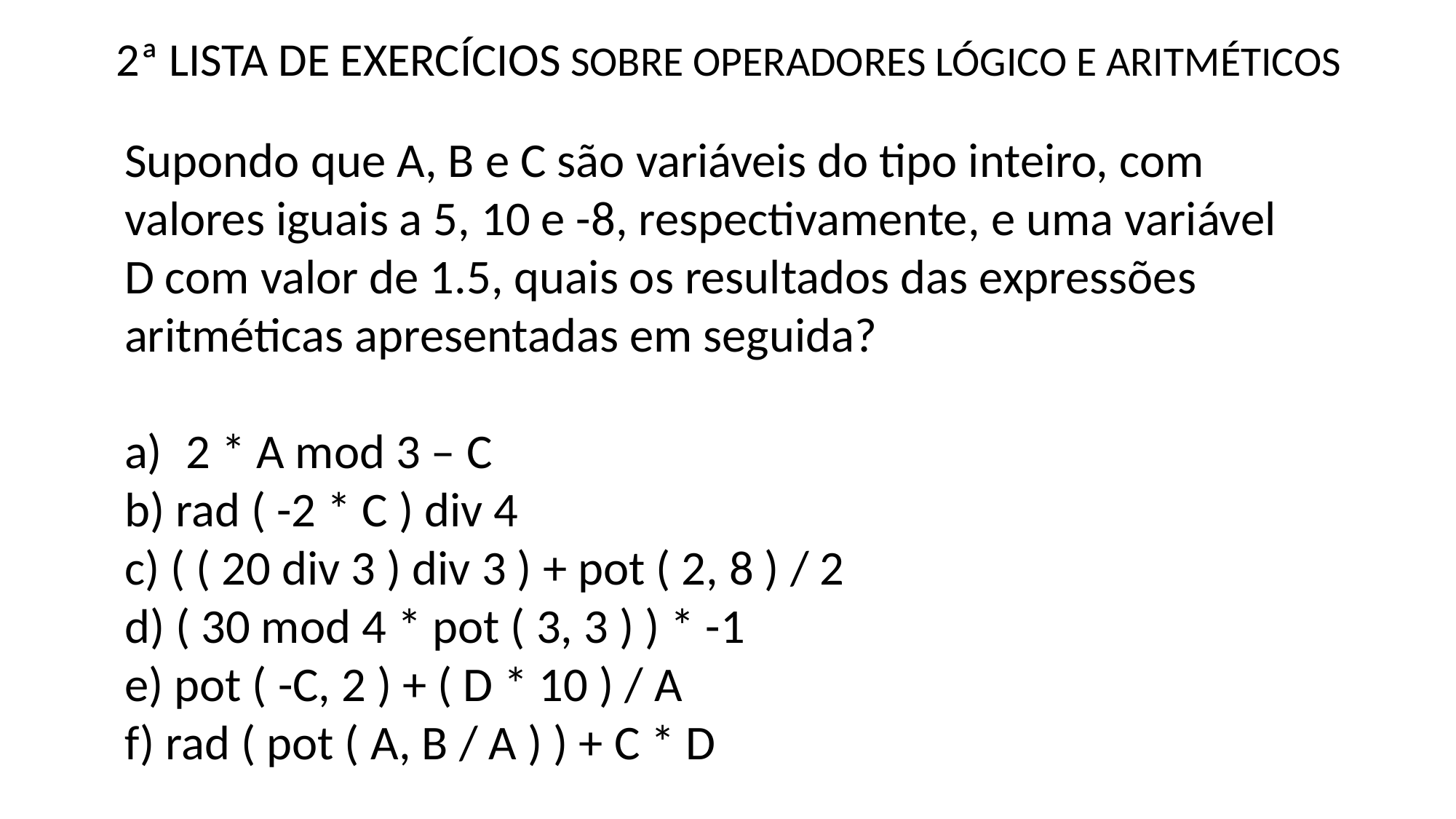

# 2ª LISTA DE EXERCÍCIOS SOBRE OPERADORES LÓGICO E ARITMÉTICOS
Supondo que A, B e C são variáveis do tipo inteiro, com valores iguais a 5, 10 e -8, respectivamente, e uma variável D com valor de 1.5, quais os resultados das expressões aritméticas apresentadas em seguida?

2 * A mod 3 – C
b) rad ( -2 * C ) div 4
c) ( ( 20 div 3 ) div 3 ) + pot ( 2, 8 ) / 2
d) ( 30 mod 4 * pot ( 3, 3 ) ) * -1
e) pot ( -C, 2 ) + ( D * 10 ) / A
f) rad ( pot ( A, B / A ) ) + C * D